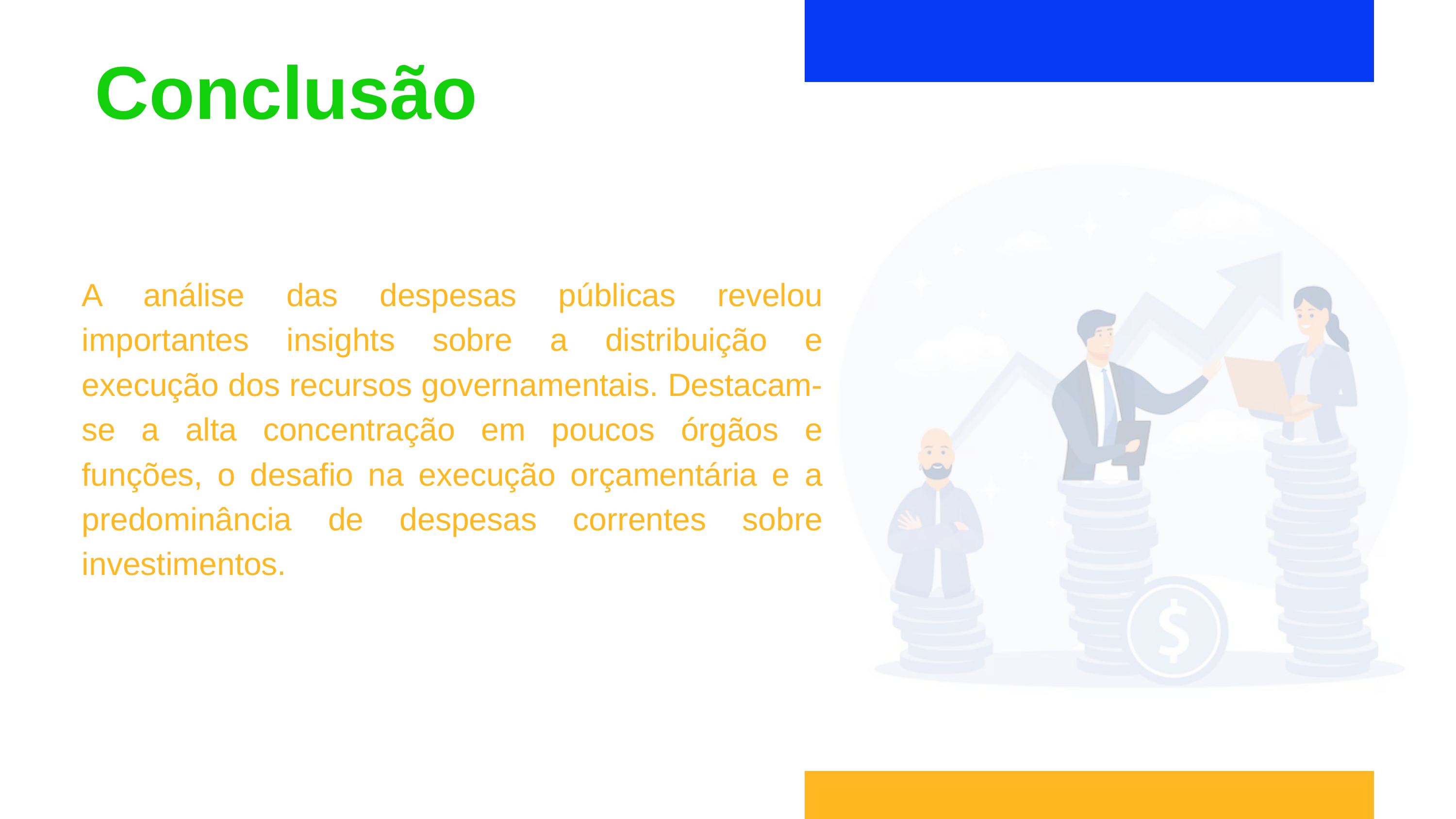

Conclusão

A análise das despesas públicas revelou importantes insights sobre a distribuição e execução dos recursos governamentais. Destacam-se a alta concentração em poucos órgãos e funções, o desafio na execução orçamentária e a predominância de despesas correntes sobre investimentos.